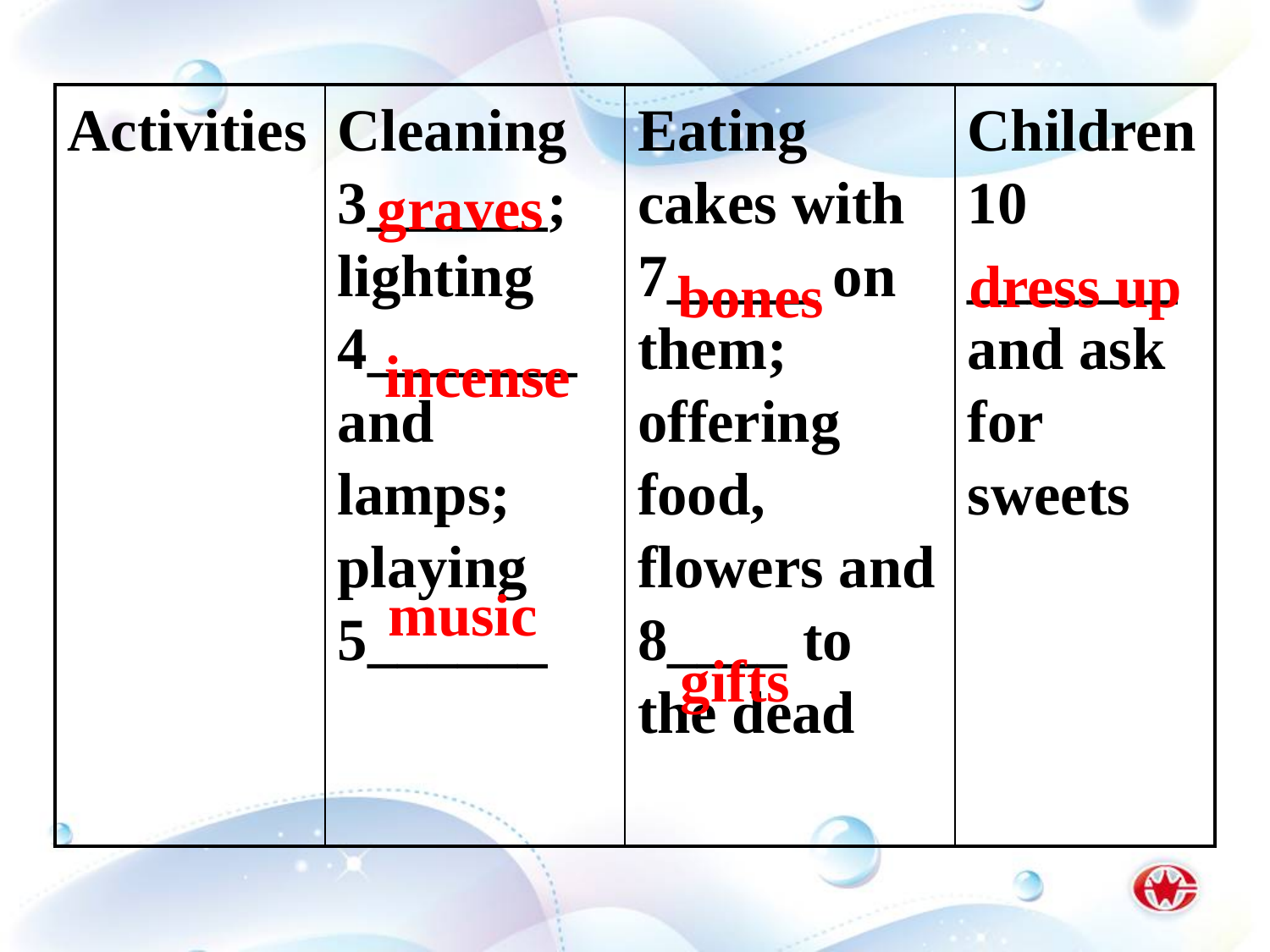

| Activities | Cleaning 3\_\_\_\_\_\_; lighting 4\_\_\_\_\_\_\_ and lamps; playing 5\_\_\_\_\_\_ | Eating cakes with 7\_\_\_\_\_ on them; offering food, flowers and 8\_\_\_\_ to the dead | Children 10 \_\_\_\_\_\_\_ and ask for sweets |
| --- | --- | --- | --- |
graves
dress up
bones
incense
music
gifts